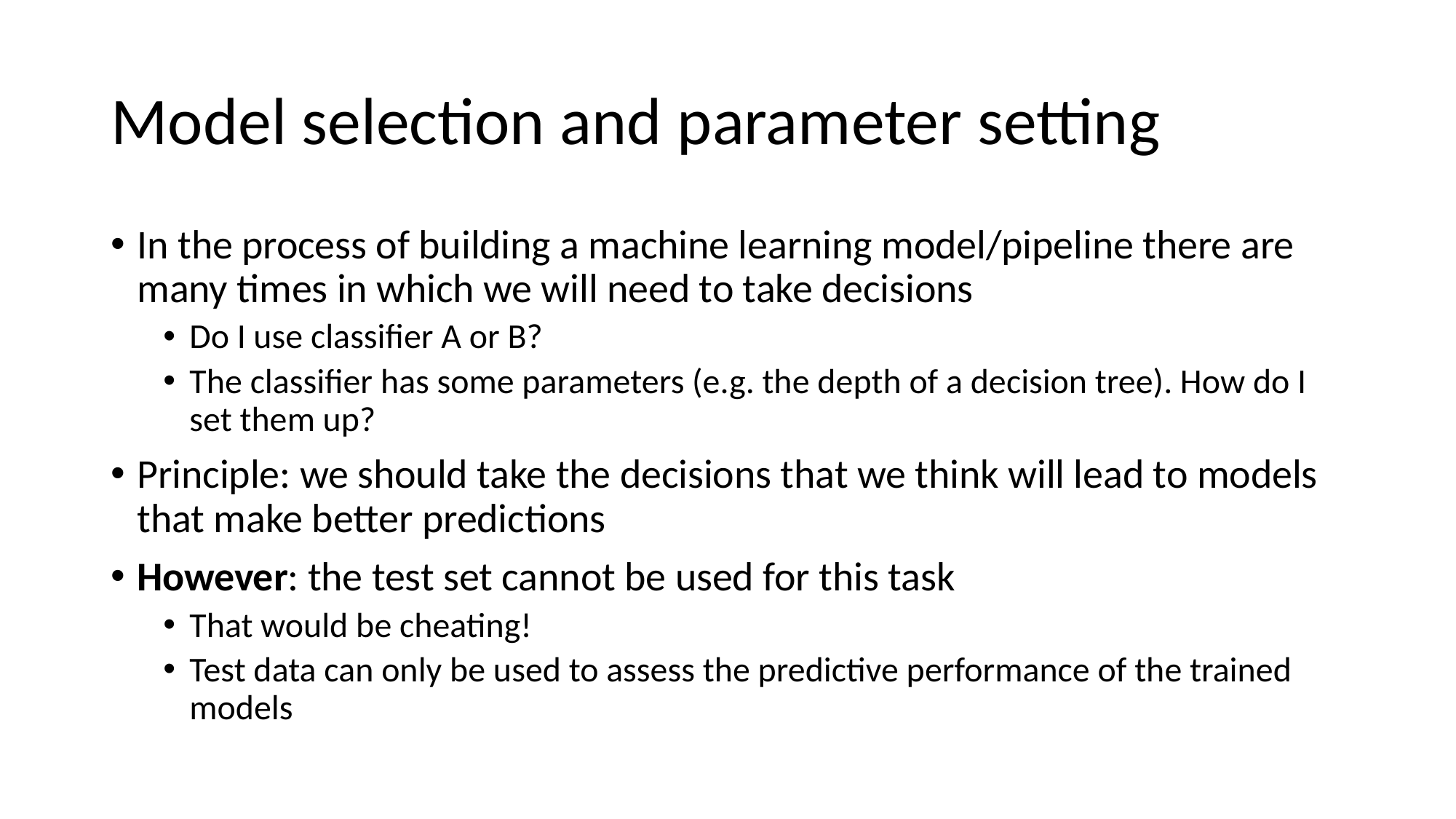

# Model selection and parameter setting
In the process of building a machine learning model/pipeline there are many times in which we will need to take decisions
Do I use classifier A or B?
The classifier has some parameters (e.g. the depth of a decision tree). How do I set them up?
Principle: we should take the decisions that we think will lead to models that make better predictions
However: the test set cannot be used for this task
That would be cheating!
Test data can only be used to assess the predictive performance of the trained models